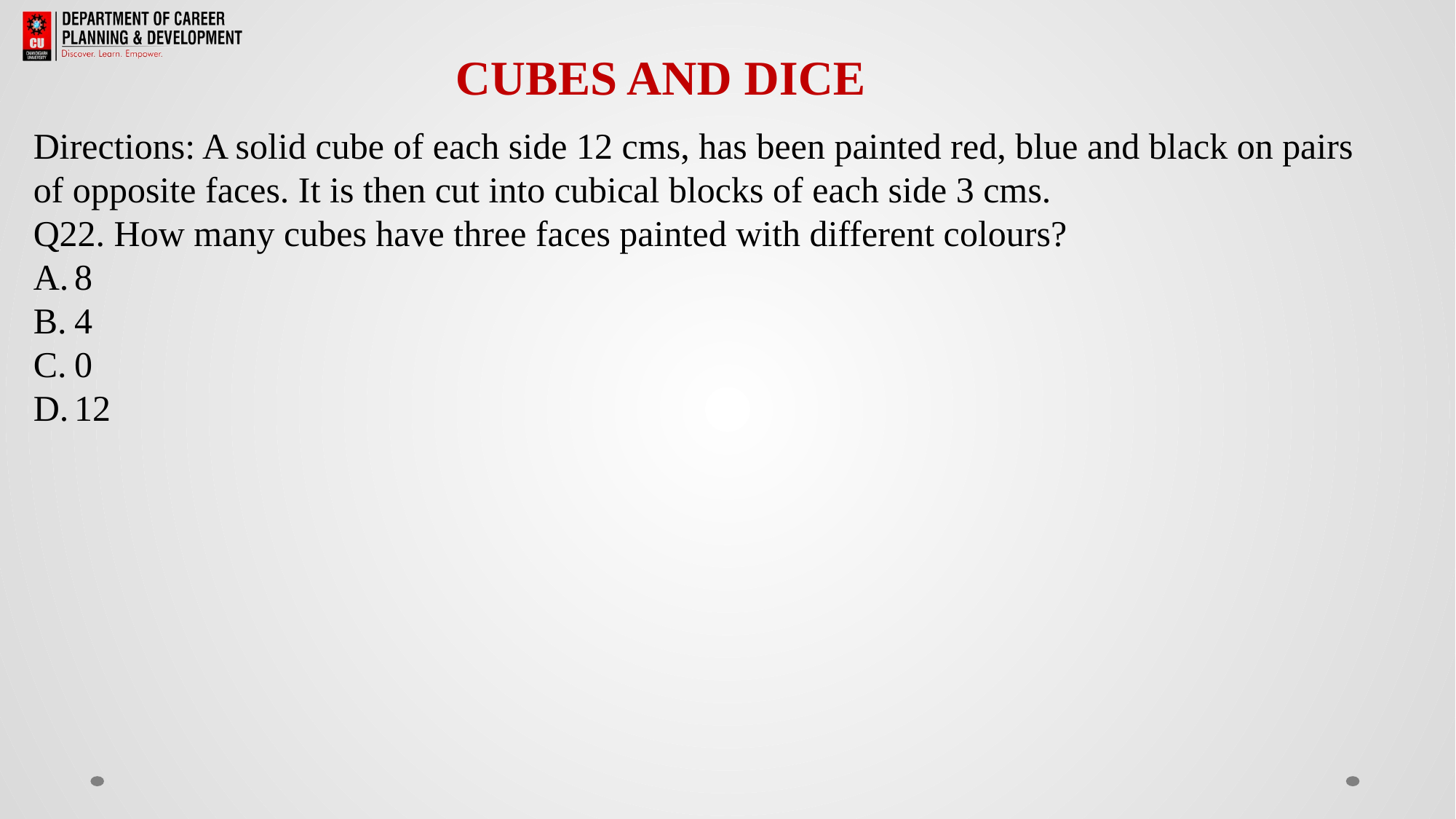

CUBES AND DICE
Directions: A solid cube of each side 12 cms, has been painted red, blue and black on pairs of opposite faces. It is then cut into cubical blocks of each side 3 cms.
Q22. How many cubes have three faces painted with different colours?
8
4
0
12